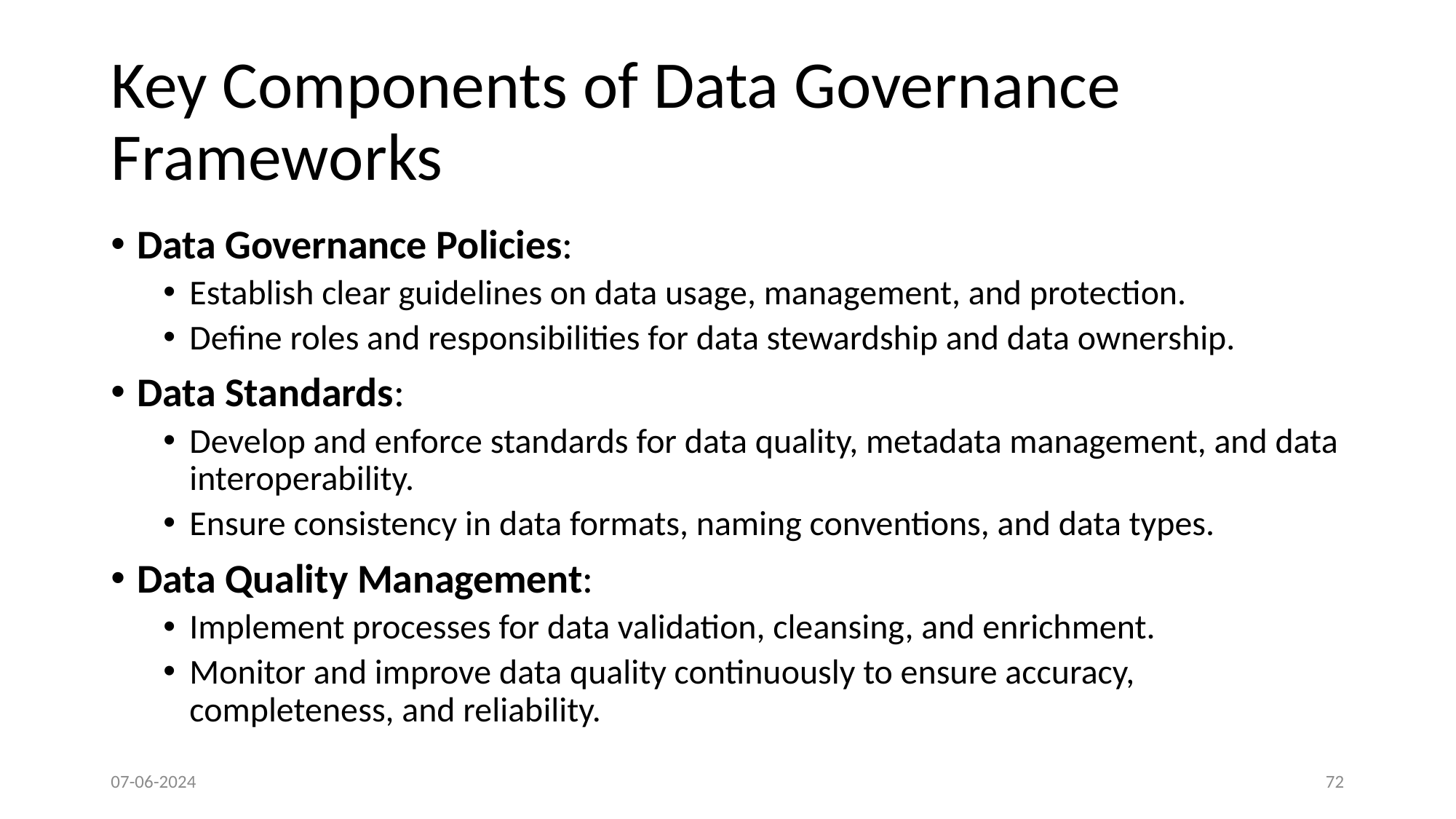

# Key Components of Data Governance Frameworks
Data Governance Policies:
Establish clear guidelines on data usage, management, and protection.
Define roles and responsibilities for data stewardship and data ownership.
Data Standards:
Develop and enforce standards for data quality, metadata management, and data interoperability.
Ensure consistency in data formats, naming conventions, and data types.
Data Quality Management:
Implement processes for data validation, cleansing, and enrichment.
Monitor and improve data quality continuously to ensure accuracy, completeness, and reliability.
07-06-2024
72